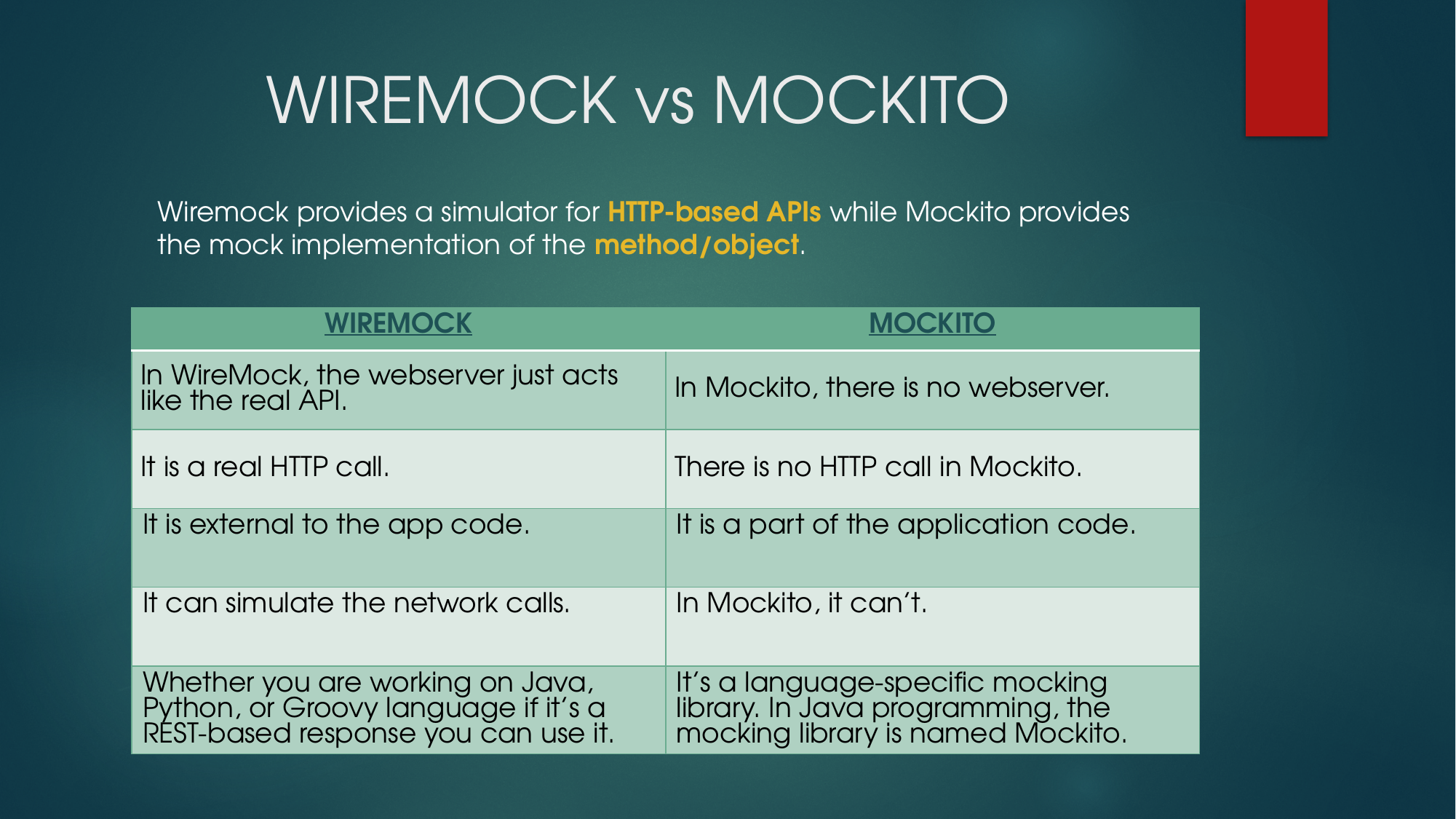

# WIREMOCK vs MOCKITO
Wiremock provides a simulator for HTTP-based APIs while Mockito provides the mock implementation of the method/object.
| WIREMOCK | MOCKITO |
| --- | --- |
| In WireMock, the webserver just acts like the real API. | In Mockito, there is no webserver. |
| It is a real HTTP call. | There is no HTTP call in Mockito. |
| It is external to the app code. | It is a part of the application code. |
| It can simulate the network calls. | In Mockito, it can’t. |
| Whether you are working on Java, Python, or Groovy language if it’s a REST-based response you can use it. | It’s a language-specific mocking library. In Java programming, the mocking library is named Mockito. |